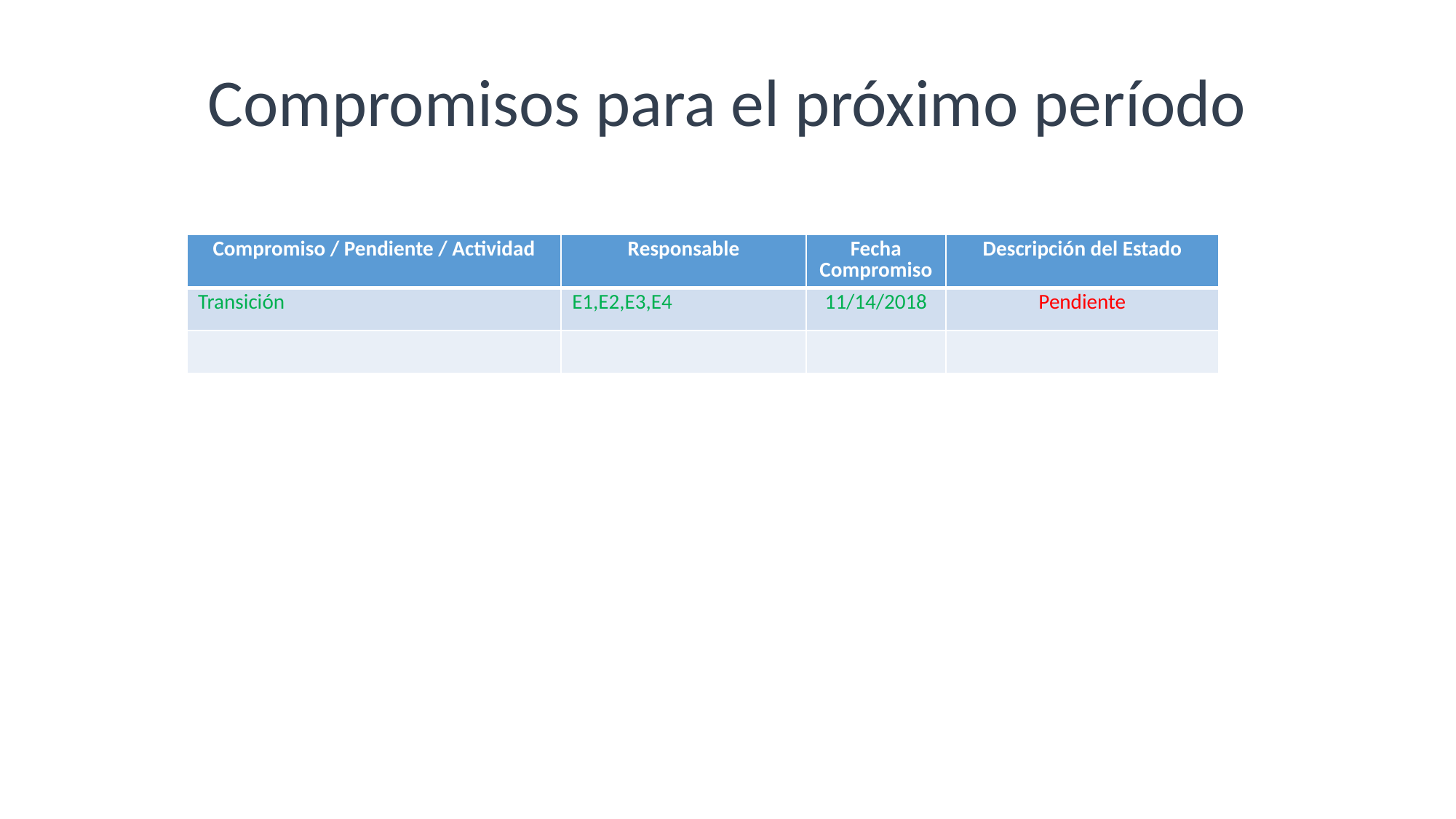

# Compromisos para el próximo período
| Compromiso / Pendiente / Actividad | Responsable | Fecha Compromiso | Descripción del Estado |
| --- | --- | --- | --- |
| Transición | E1,E2,E3,E4 | 11/14/2018 | Pendiente |
|  |  |  |  |